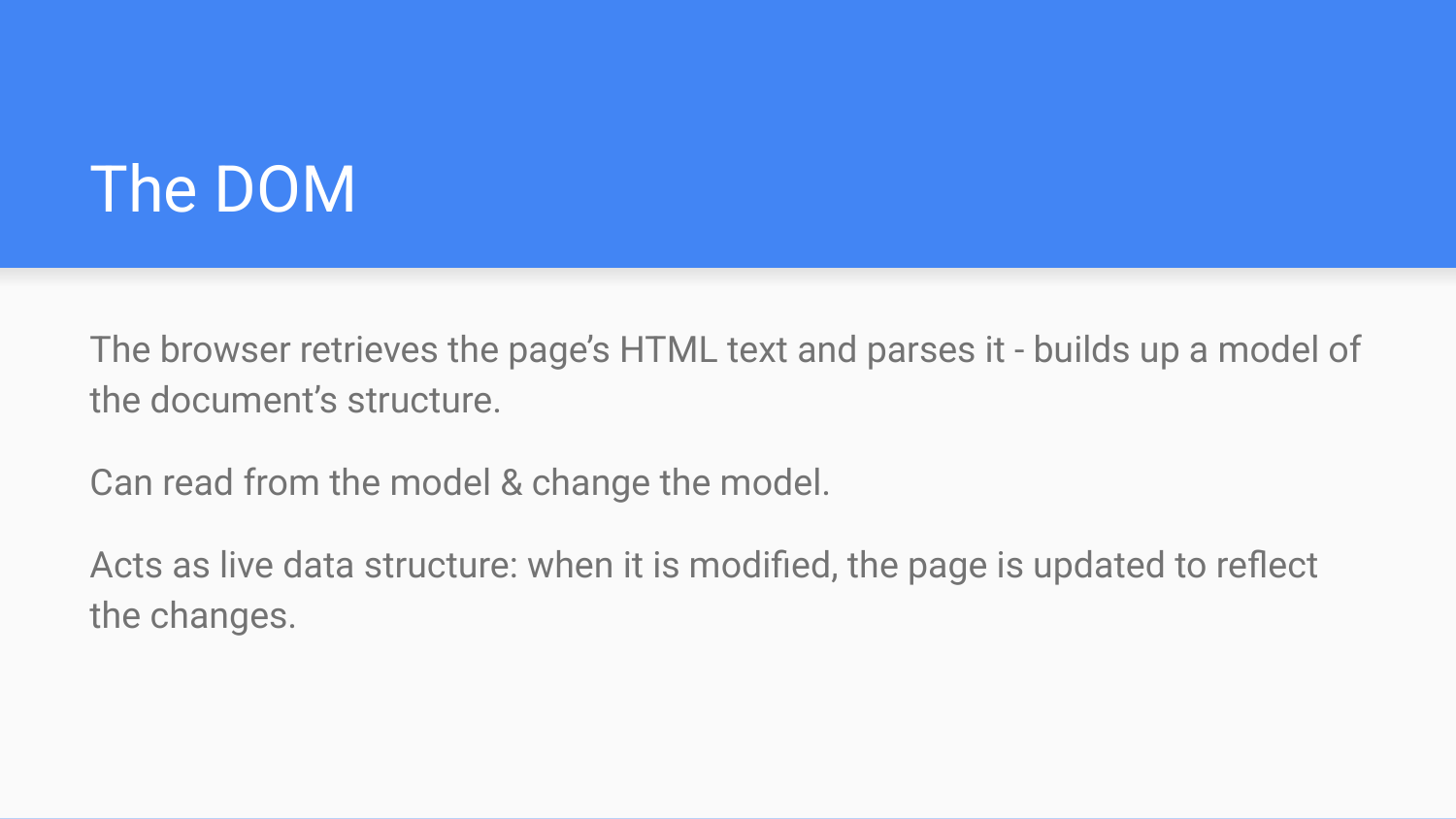

# The DOM
The browser retrieves the page’s HTML text and parses it - builds up a model of the document’s structure.
Can read from the model & change the model.
Acts as live data structure: when it is modified, the page is updated to reflect the changes.